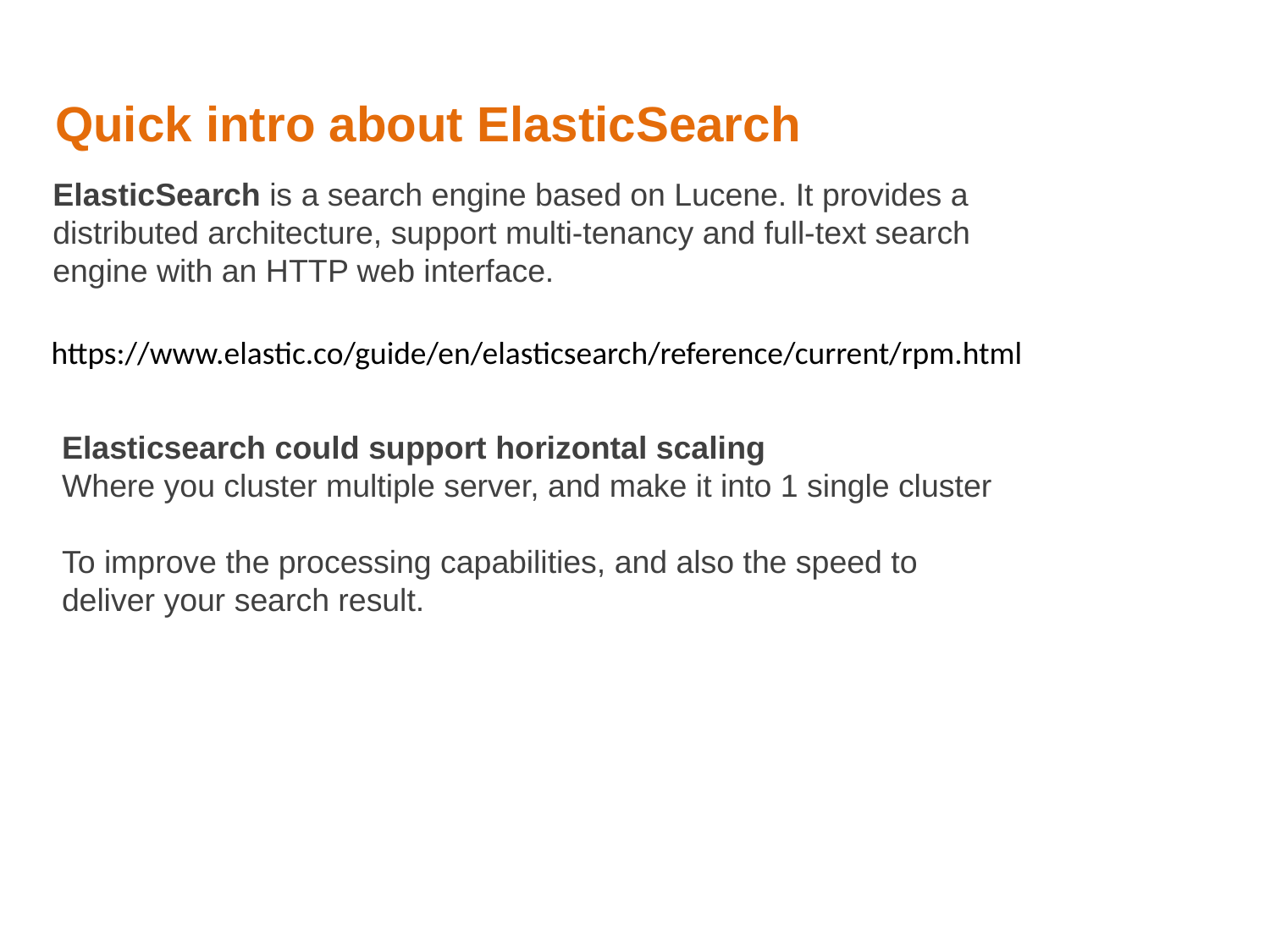

Quick intro about ElasticSearch
ElasticSearch is a search engine based on Lucene. It provides a distributed architecture, support multi-tenancy and full-text search engine with an HTTP web interface.
https://www.elastic.co/guide/en/elasticsearch/reference/current/rpm.html
Elasticsearch could support horizontal scaling
Where you cluster multiple server, and make it into 1 single cluster

To improve the processing capabilities, and also the speed to deliver your search result.